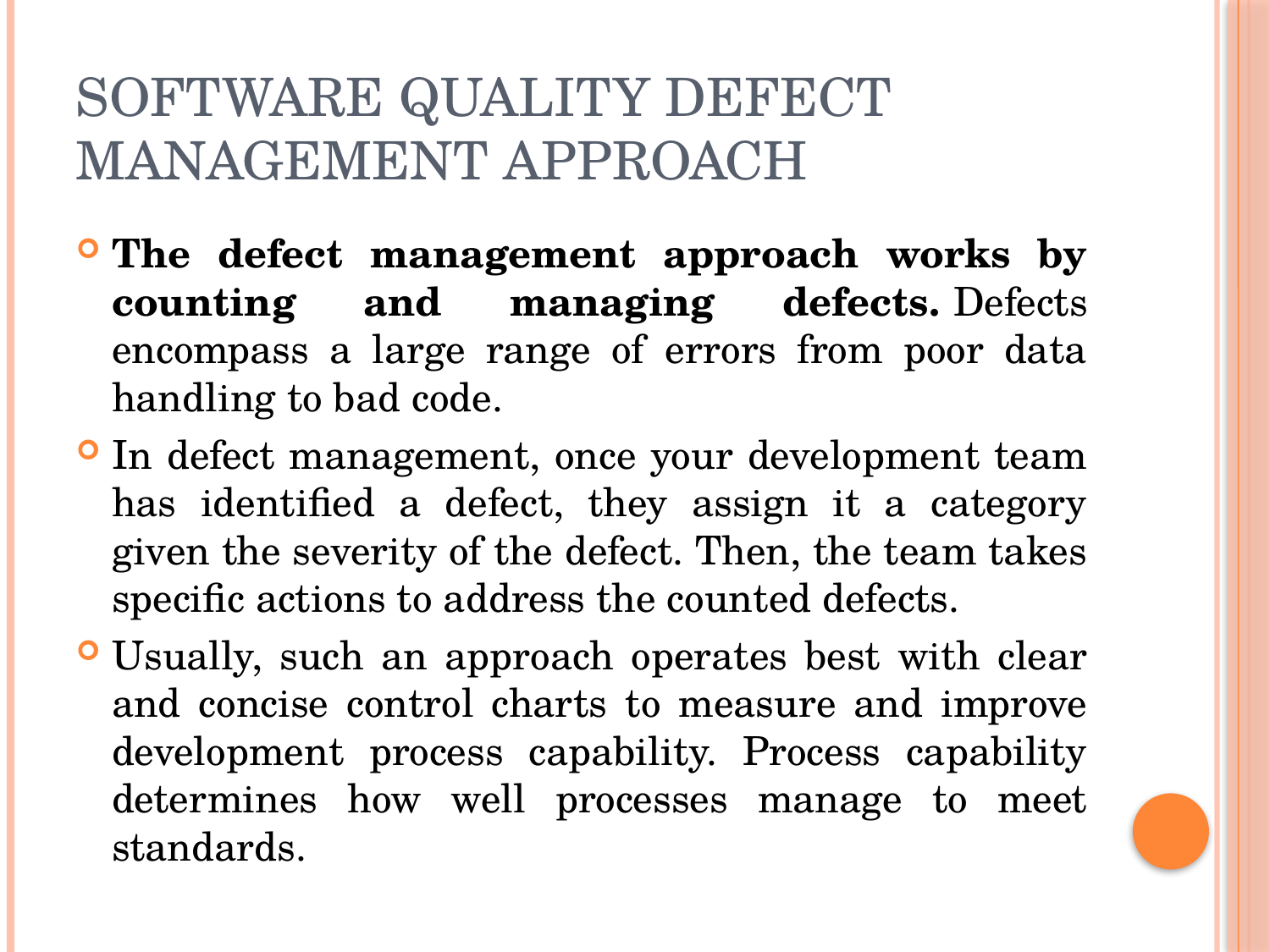

# Software Quality Defect Management Approach
The defect management approach works by counting and managing defects. Defects encompass a large range of errors from poor data handling to bad code.
In defect management, once your development team has identified a defect, they assign it a category given the severity of the defect. Then, the team takes specific actions to address the counted defects.
Usually, such an approach operates best with clear and concise control charts to measure and improve development process capability. Process capability determines how well processes manage to meet standards.